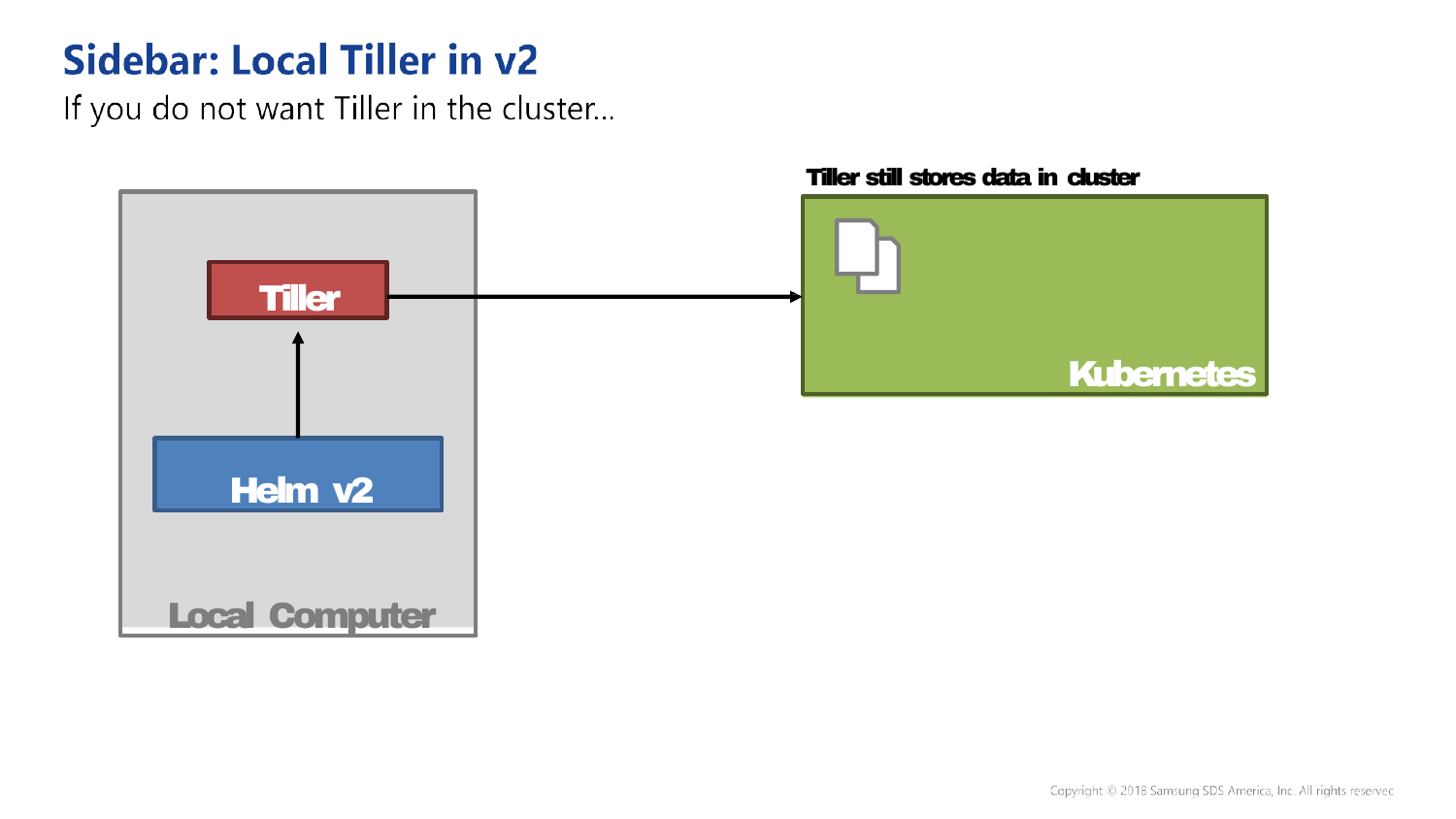

Tiller still stores data in cluster

Local Computer

Kubernetes

Tiller

Helm v2